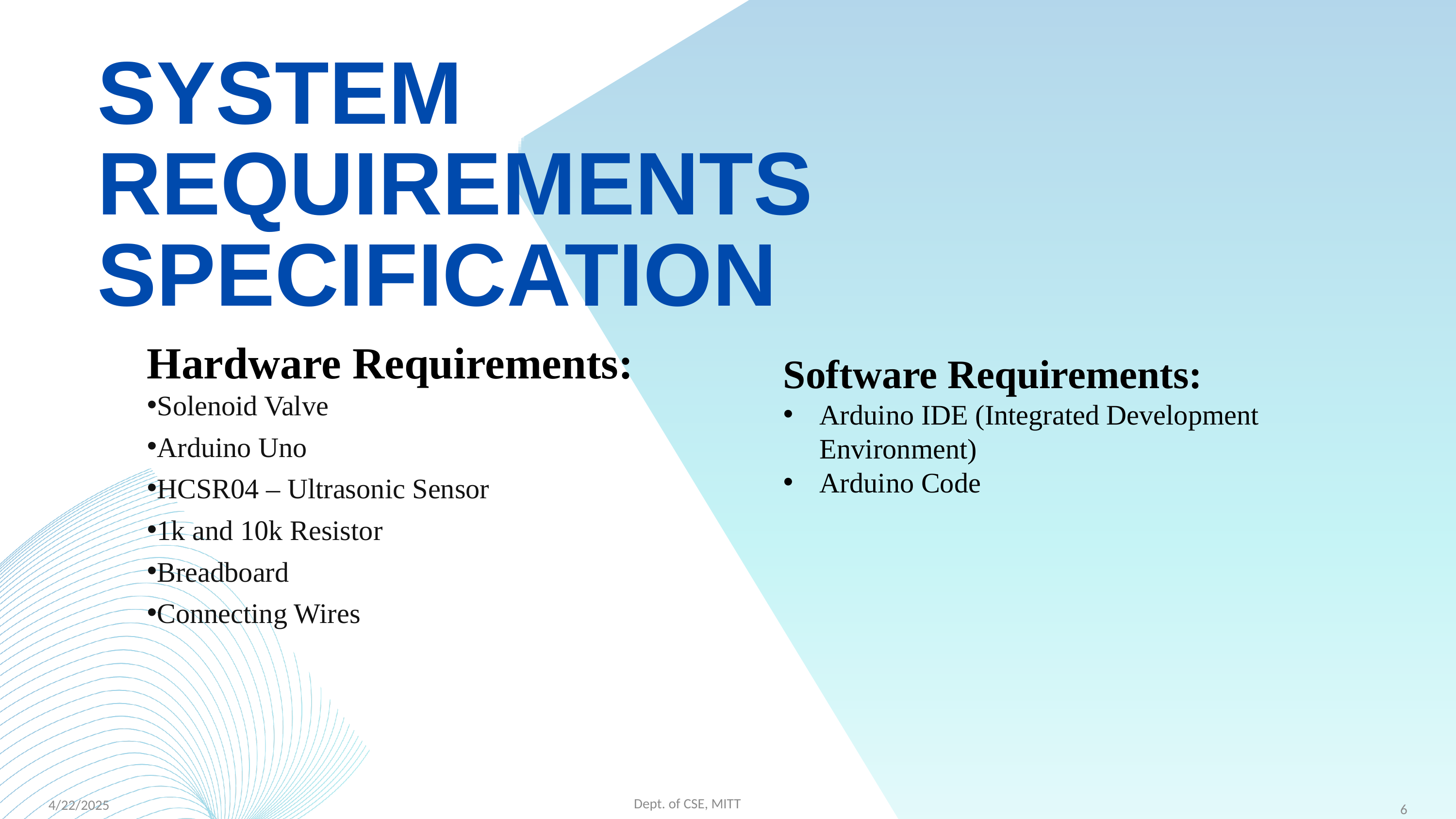

SYSTEM REQUIREMENTS SPECIFICATION
Hardware Requirements:
Solenoid Valve
Arduino Uno
HCSR04 – Ultrasonic Sensor
1k and 10k Resistor
Breadboard
Connecting Wires

Software Requirements:
Arduino IDE (Integrated Development Environment)
Arduino Code

Dept. of CSE, MITT
4/22/2025
6